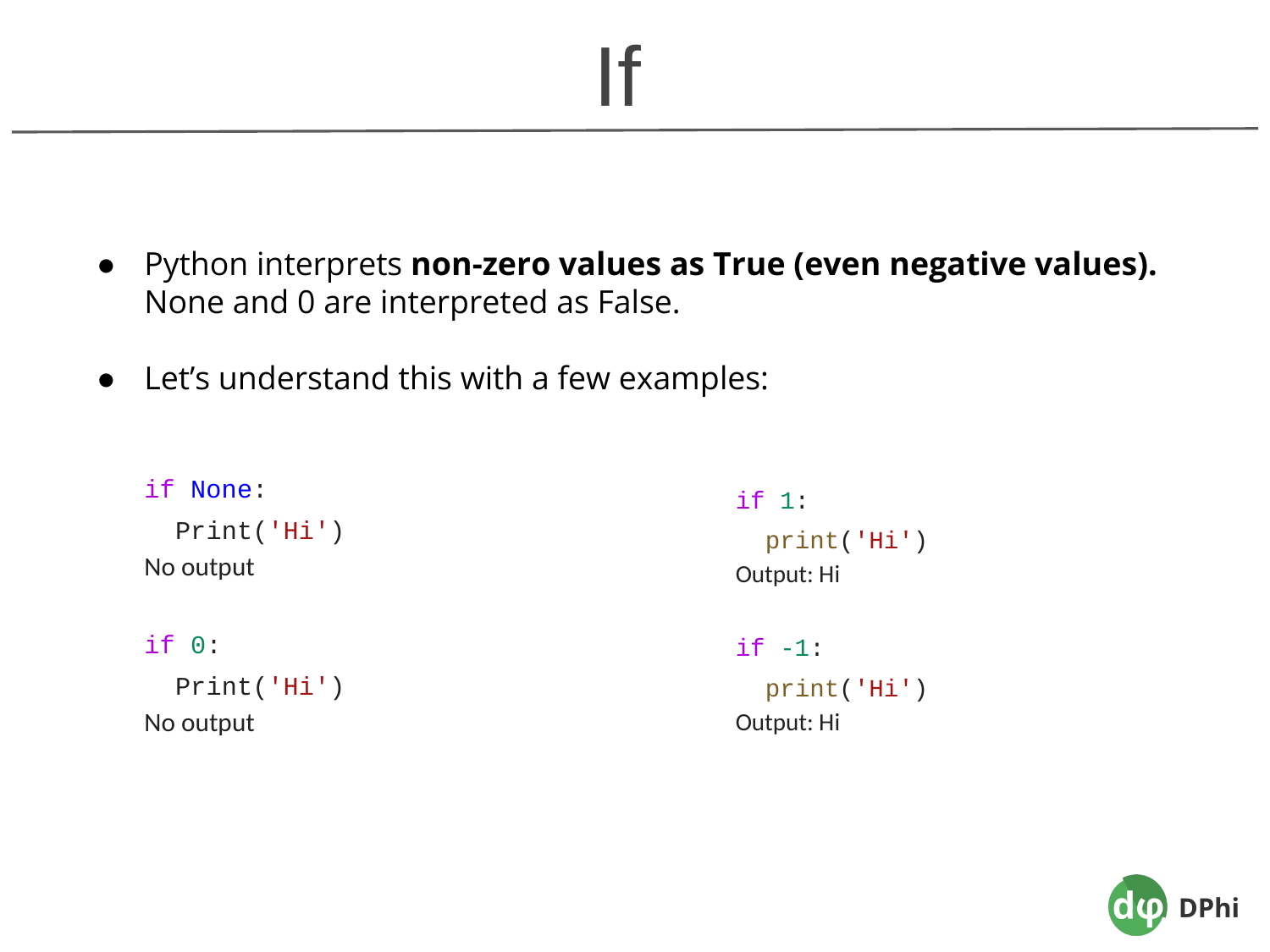

If

Python interprets non-zero values as True (even negative values). None and 0 are interpreted as False.

Let’s understand this with a few examples:

if None:
  Print('Hi')
No output

if 0:
  Print('Hi')
No output

if 1:
  print('Hi')
Output: Hi

if -1:
  print('Hi')
Output: Hi